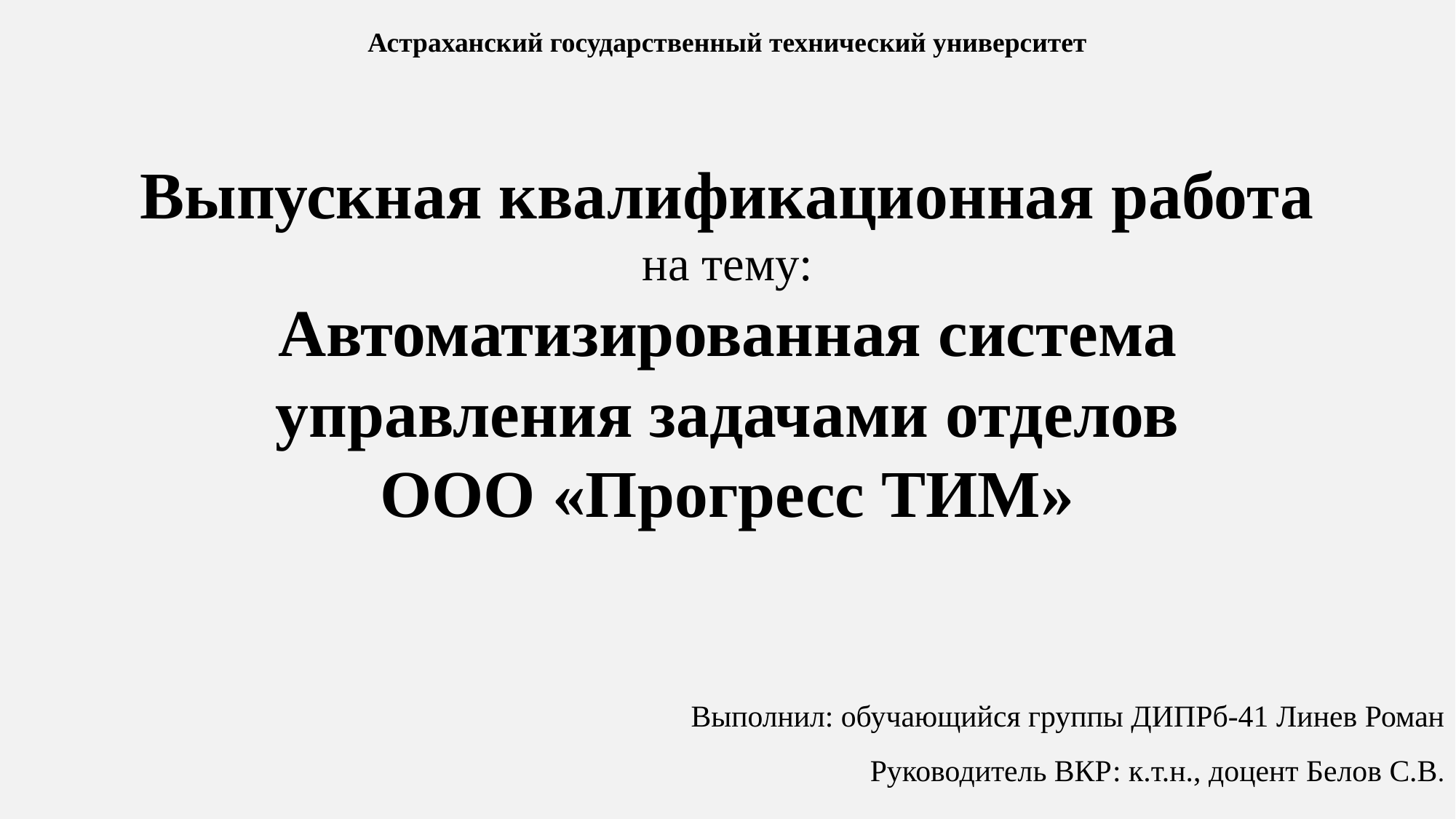

Астраханский государственный технический университет
Выпускная квалификационная работа
на тему:
Автоматизированная система
управления задачами отделов
ООО «Прогресс ТИМ»
Выполнил: обучающийся группы ДИПРб-41 Линев Роман
Руководитель ВКР: к.т.н., доцент Белов С.В.